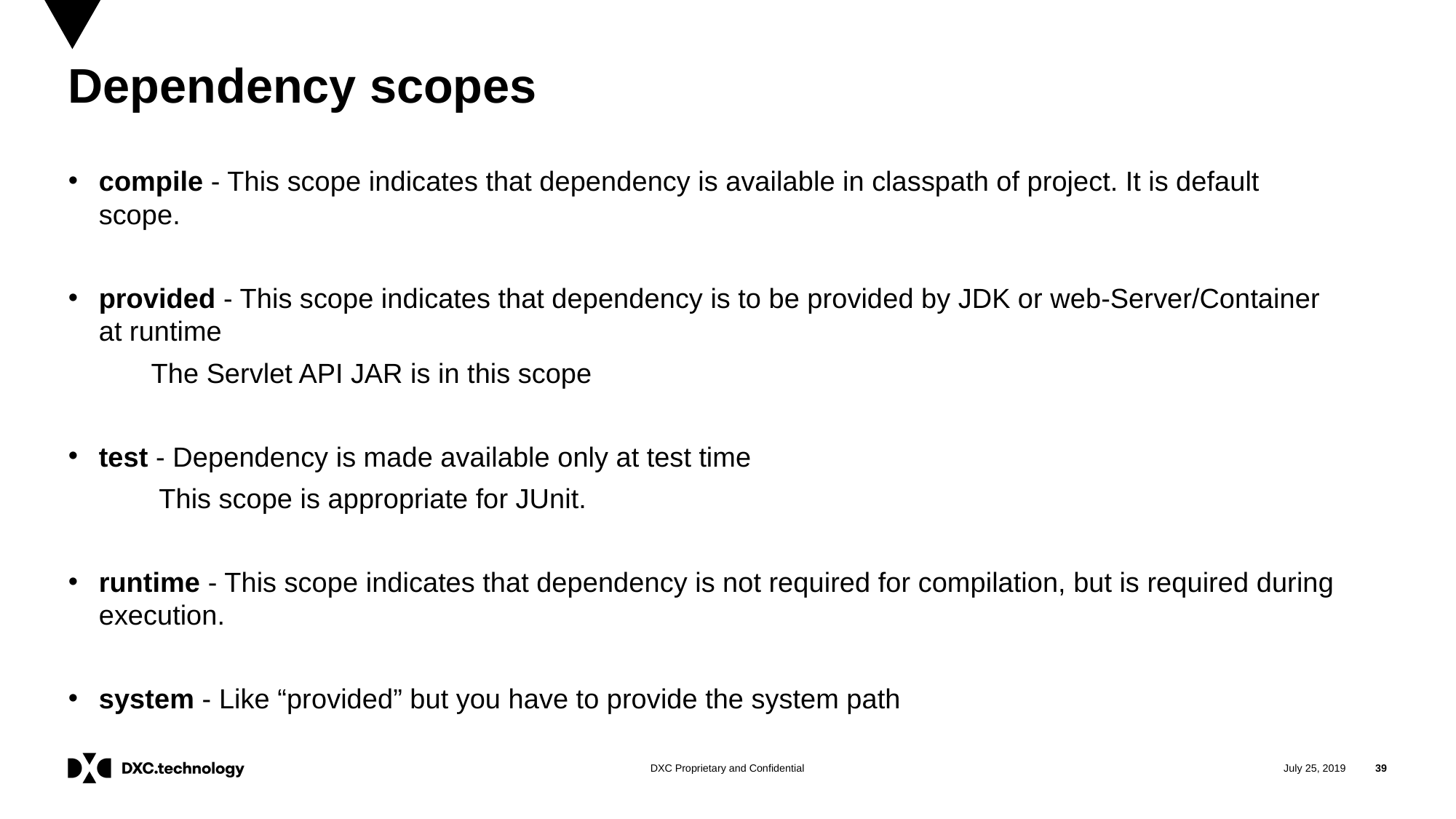

# Dependency scopes
compile - This scope indicates that dependency is available in classpath of project. It is default scope.

provided - This scope indicates that dependency is to be provided by JDK or web-Server/Container at runtime
	The Servlet API JAR is in this scope

test - Dependency is made available only at test time
	 This scope is appropriate for JUnit.

runtime - This scope indicates that dependency is not required for compilation, but is required during execution.

system - Like “provided” but you have to provide the system path